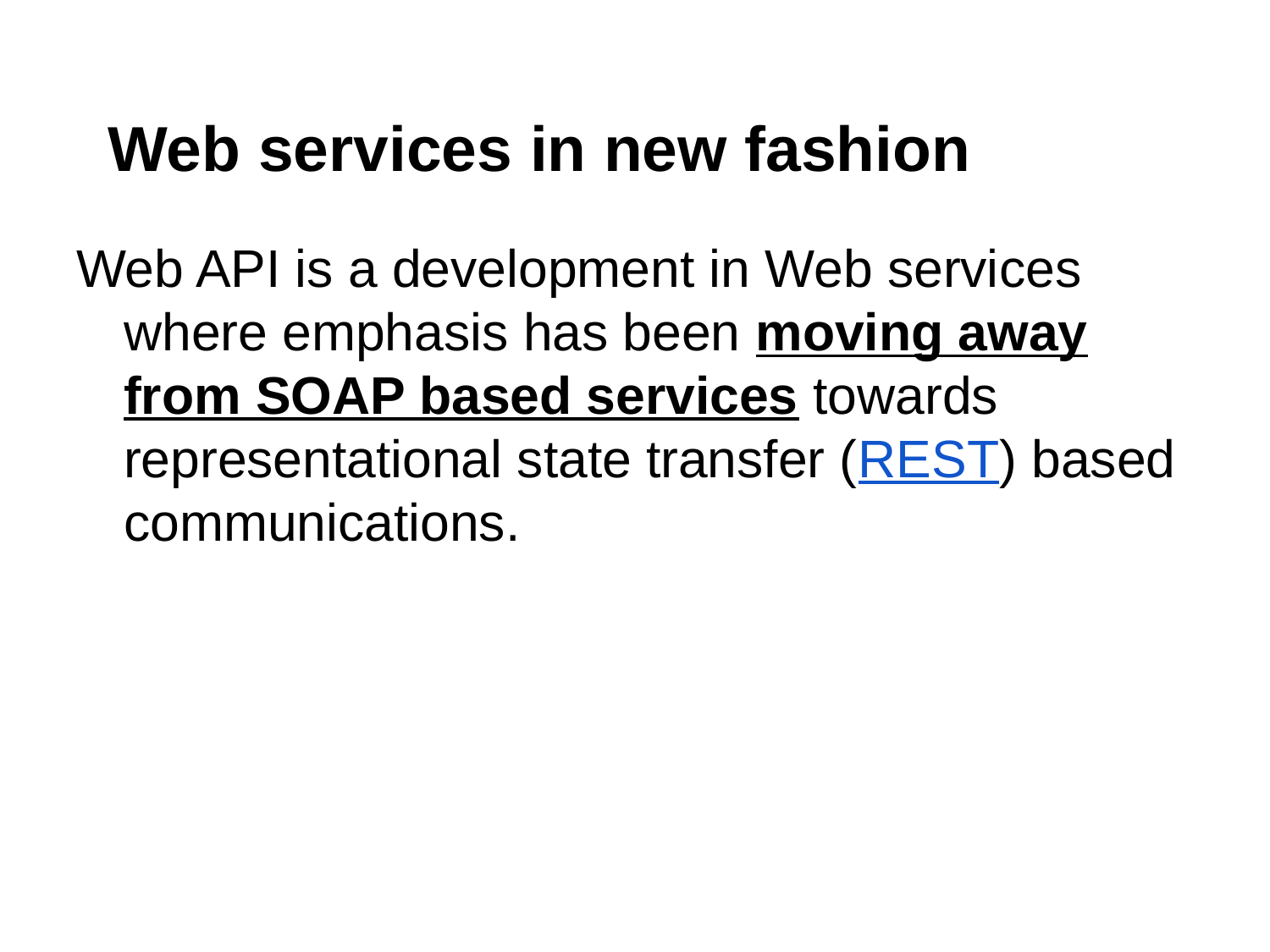

# Web services in new fashion
Web API is a development in Web services where emphasis has been moving away from SOAP based services towards representational state transfer (REST) based communications.